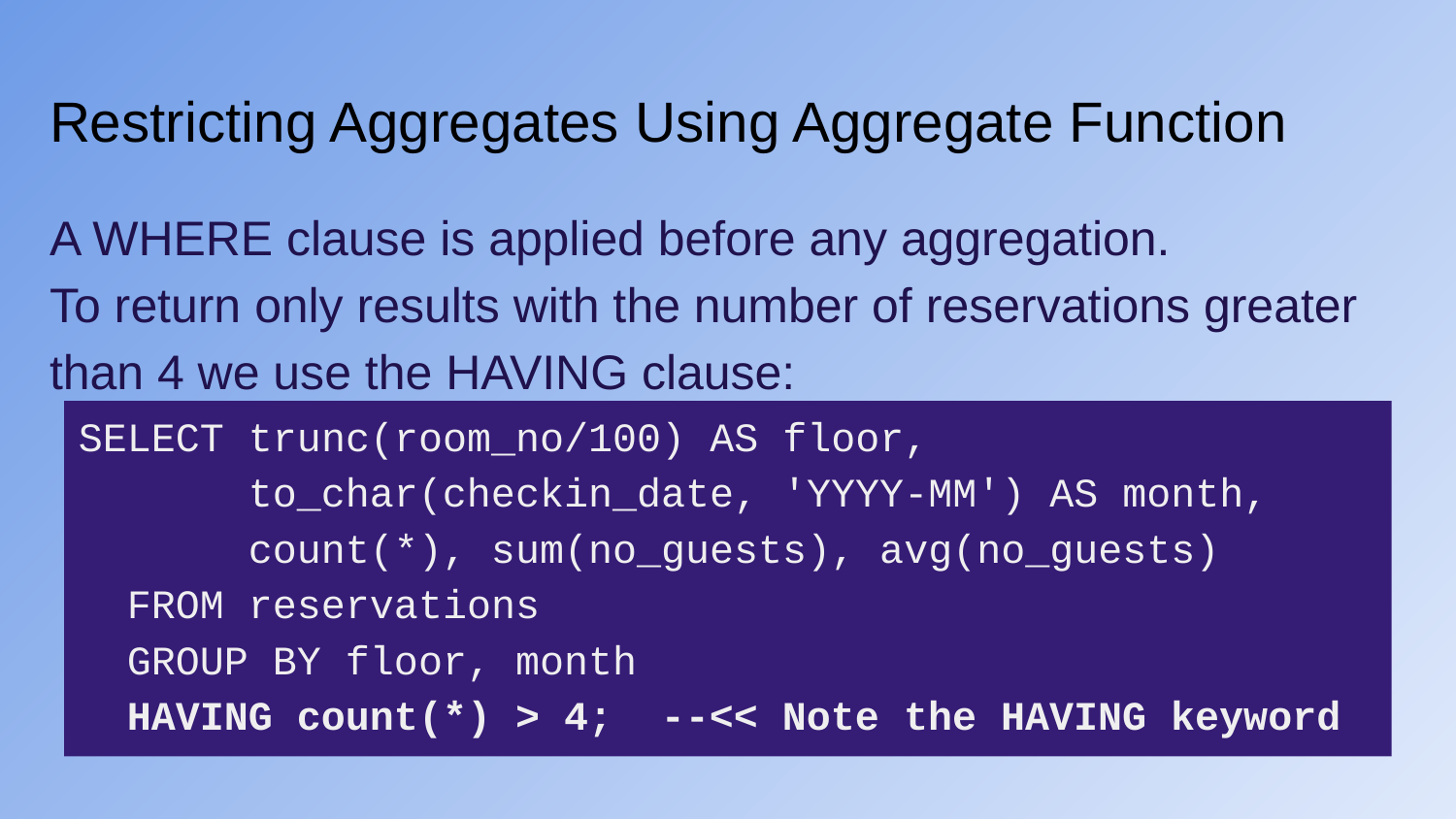

# Restricting Aggregates Using Aggregate Function
A WHERE clause is applied before any aggregation.
To return only results with the number of reservations greater than 4 we use the HAVING clause:
SELECT trunc(room_no/100) AS floor,
       to_char(checkin_date, 'YYYY-MM') AS month,
       count(*), sum(no_guests), avg(no_guests)
  FROM reservations
  GROUP BY floor, month
  HAVING count(*) > 4;	--<< Note the HAVING keyword